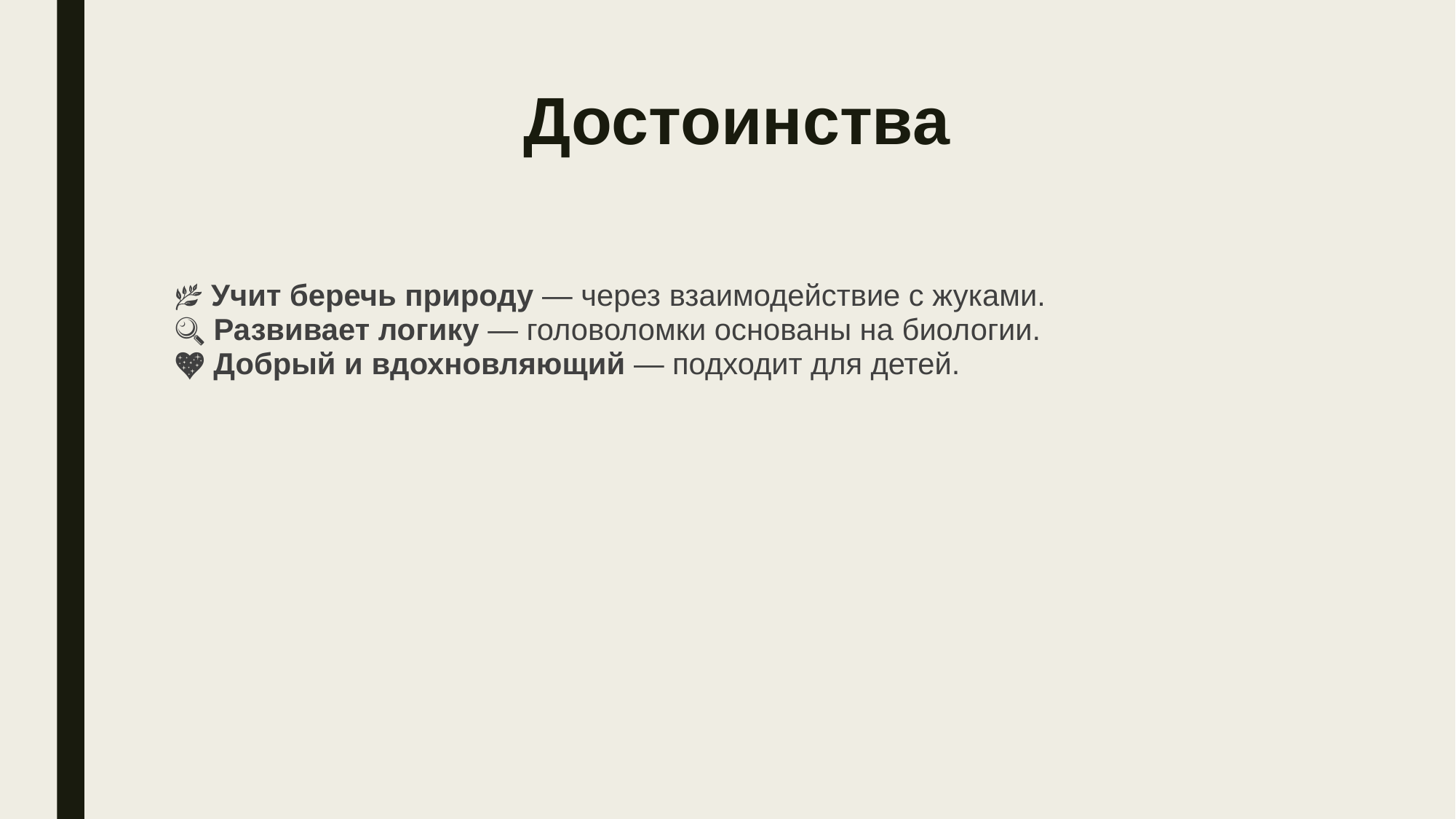

# Достоинства
🌿 Учит беречь природу — через взаимодействие с жуками.
🔍 Развивает логику — головоломки основаны на биологии.
💖 Добрый и вдохновляющий — подходит для детей.